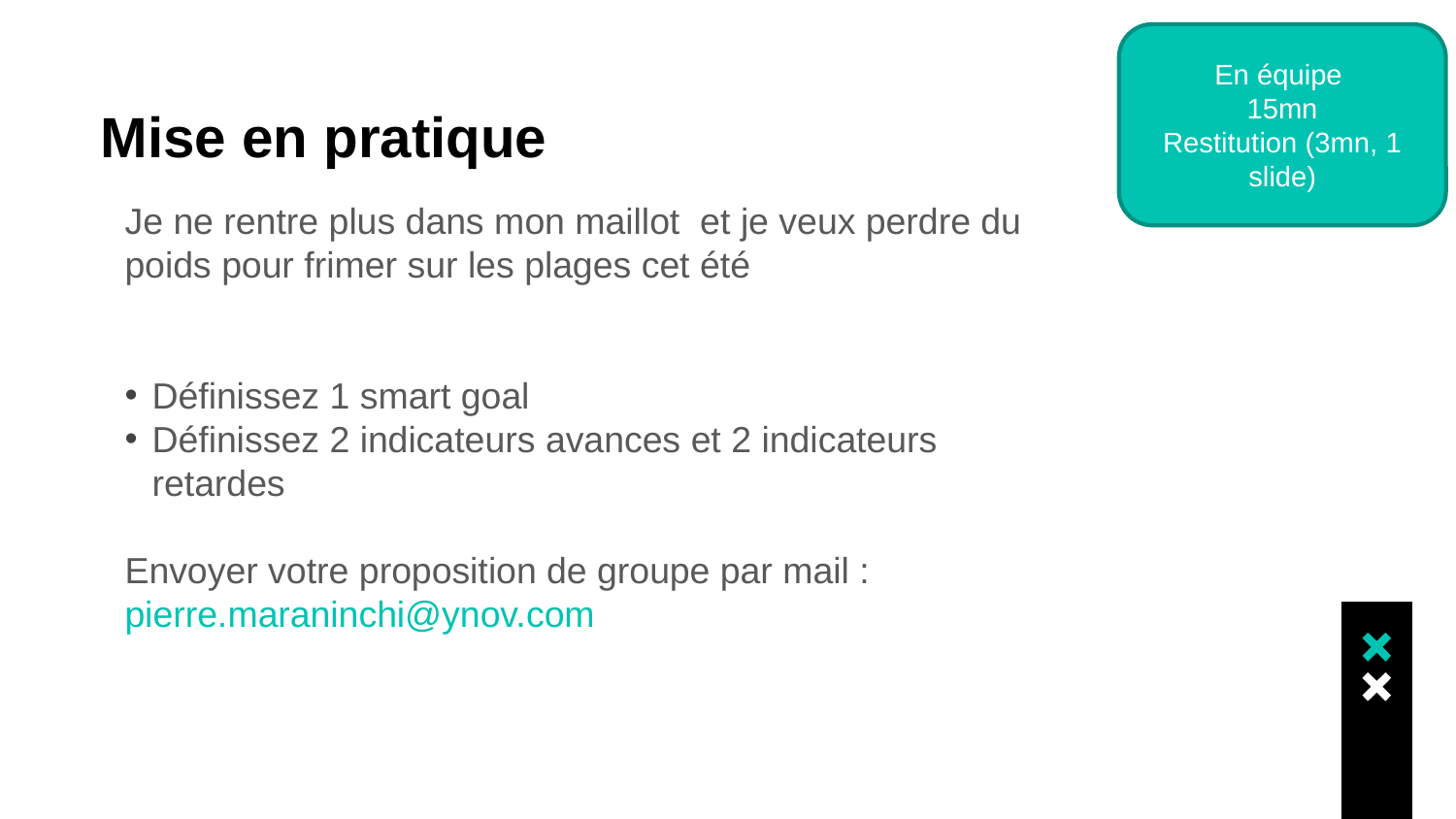

En équipe
15mn
Restitution (3mn, 1 slide)
# Mise en pratique
Je ne rentre plus dans mon maillot  et je veux perdre du poids pour frimer sur les plages cet été

Définissez 1 smart goal
Définissez 2 indicateurs avances et 2 indicateurs retardes

Envoyer votre proposition de groupe par mail : pierre.maraninchi@ynov.com